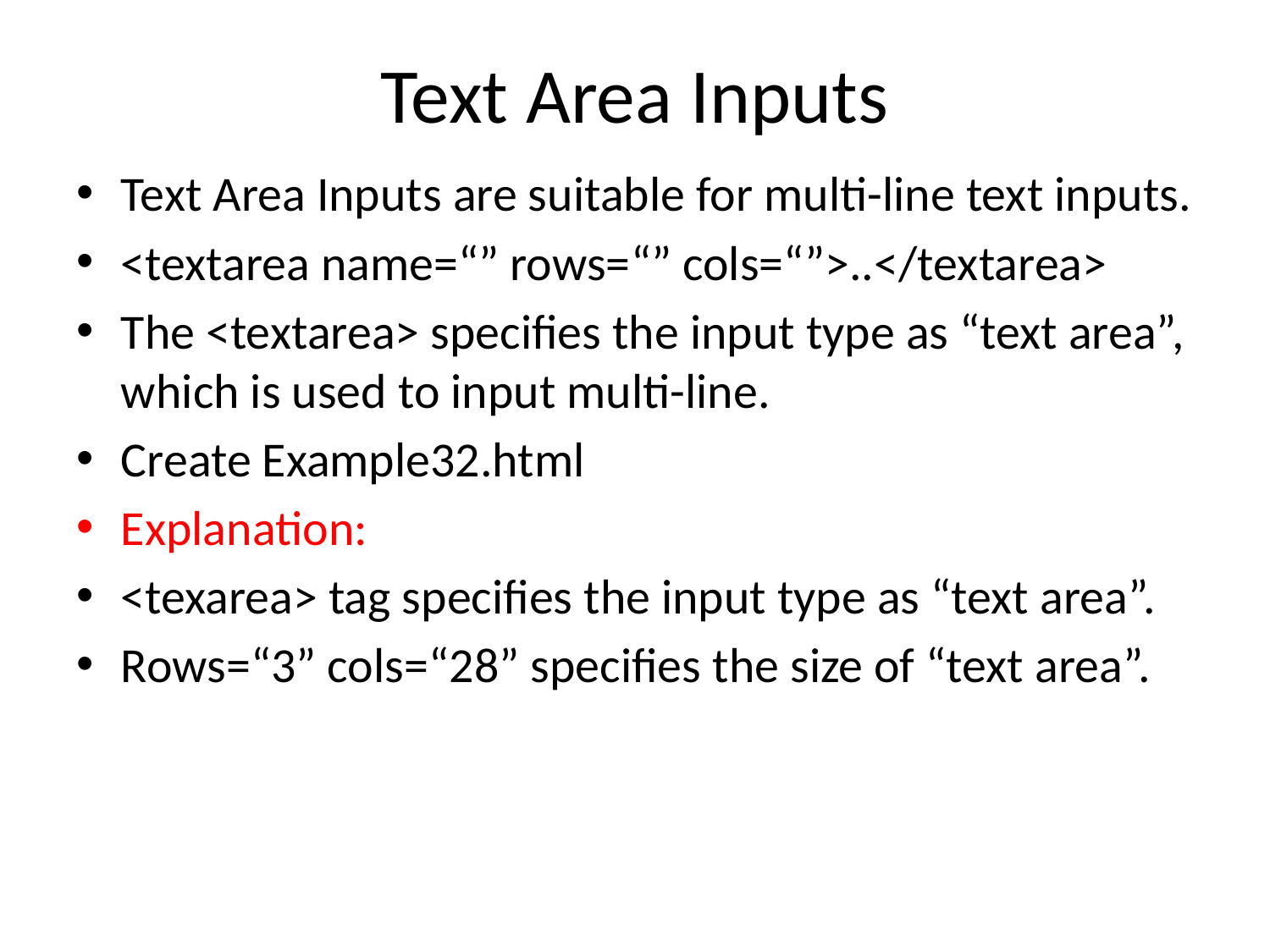

# Text Area Inputs
Text Area Inputs are suitable for multi-line text inputs.
<textarea name=“” rows=“” cols=“”>..</textarea>
The <textarea> specifies the input type as “text area”, which is used to input multi-line.
Create Example32.html
Explanation:
<texarea> tag specifies the input type as “text area”.
Rows=“3” cols=“28” specifies the size of “text area”.